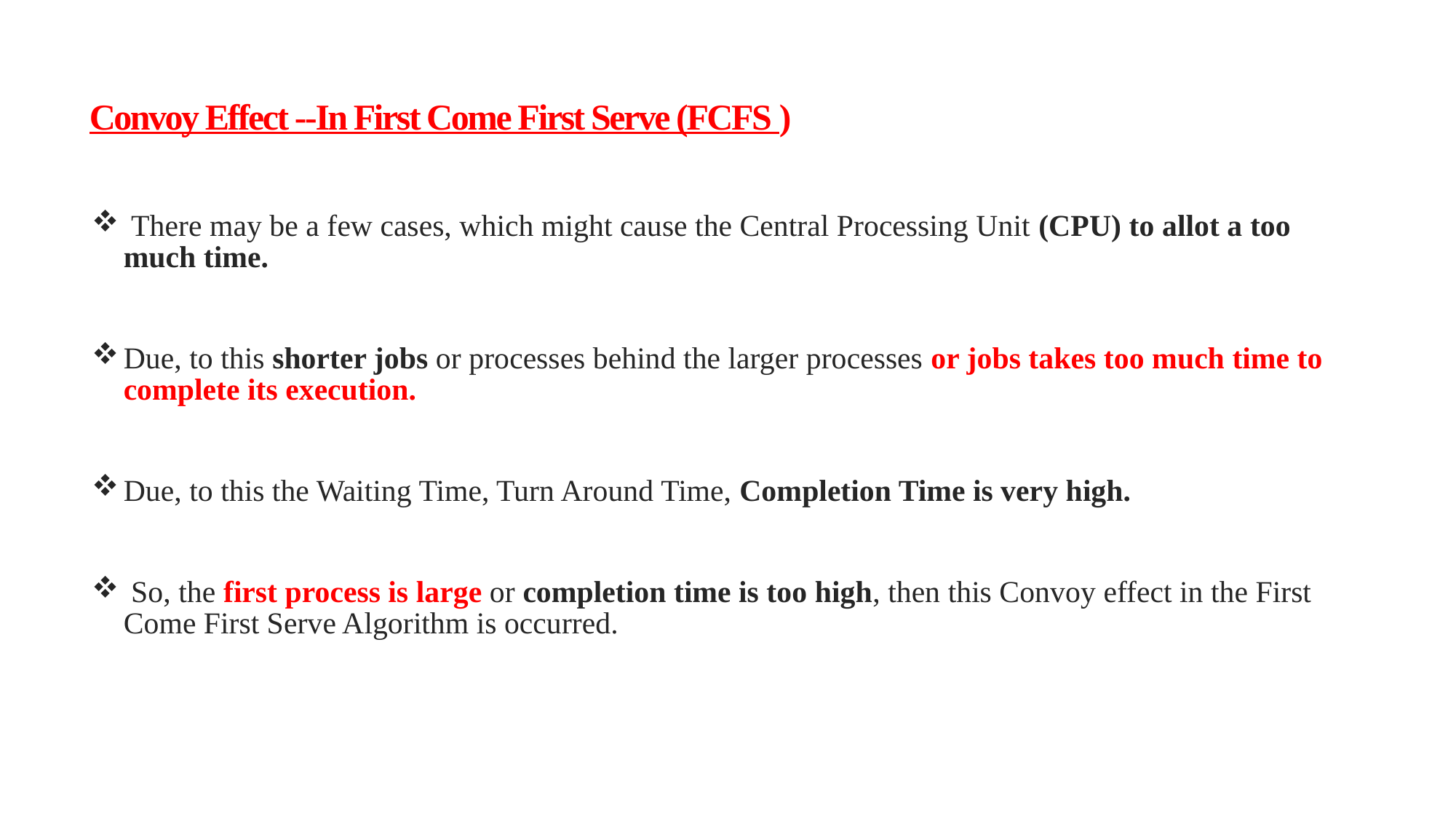

# Convoy Effect --In First Come First Serve (FCFS )
 There may be a few cases, which might cause the Central Processing Unit (CPU) to allot a too much time.

Due, to this shorter jobs or processes behind the larger processes or jobs takes too much time to complete its execution.

Due, to this the Waiting Time, Turn Around Time, Completion Time is very high.

 So, the first process is large or completion time is too high, then this Convoy effect in the First Come First Serve Algorithm is occurred.